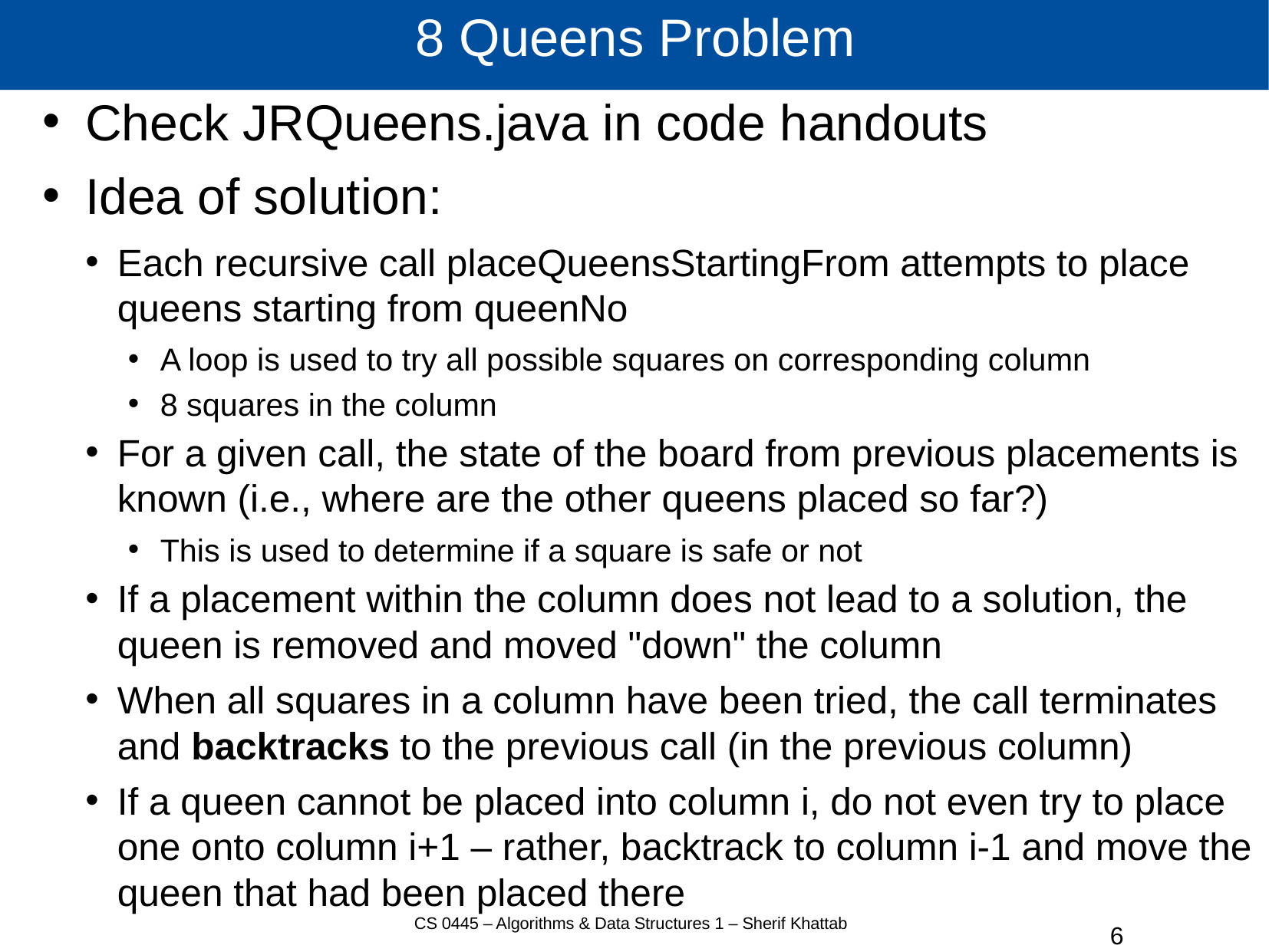

# 8 Queens Problem
Check JRQueens.java in code handouts
Idea of solution:
Each recursive call placeQueensStartingFrom attempts to place queens starting from queenNo
A loop is used to try all possible squares on corresponding column
8 squares in the column
For a given call, the state of the board from previous placements is known (i.e., where are the other queens placed so far?)
This is used to determine if a square is safe or not
If a placement within the column does not lead to a solution, the queen is removed and moved "down" the column
When all squares in a column have been tried, the call terminates and backtracks to the previous call (in the previous column)
If a queen cannot be placed into column i, do not even try to place one onto column i+1 – rather, backtrack to column i-1 and move the queen that had been placed there
CS 0445 – Algorithms & Data Structures 1 – Sherif Khattab
6